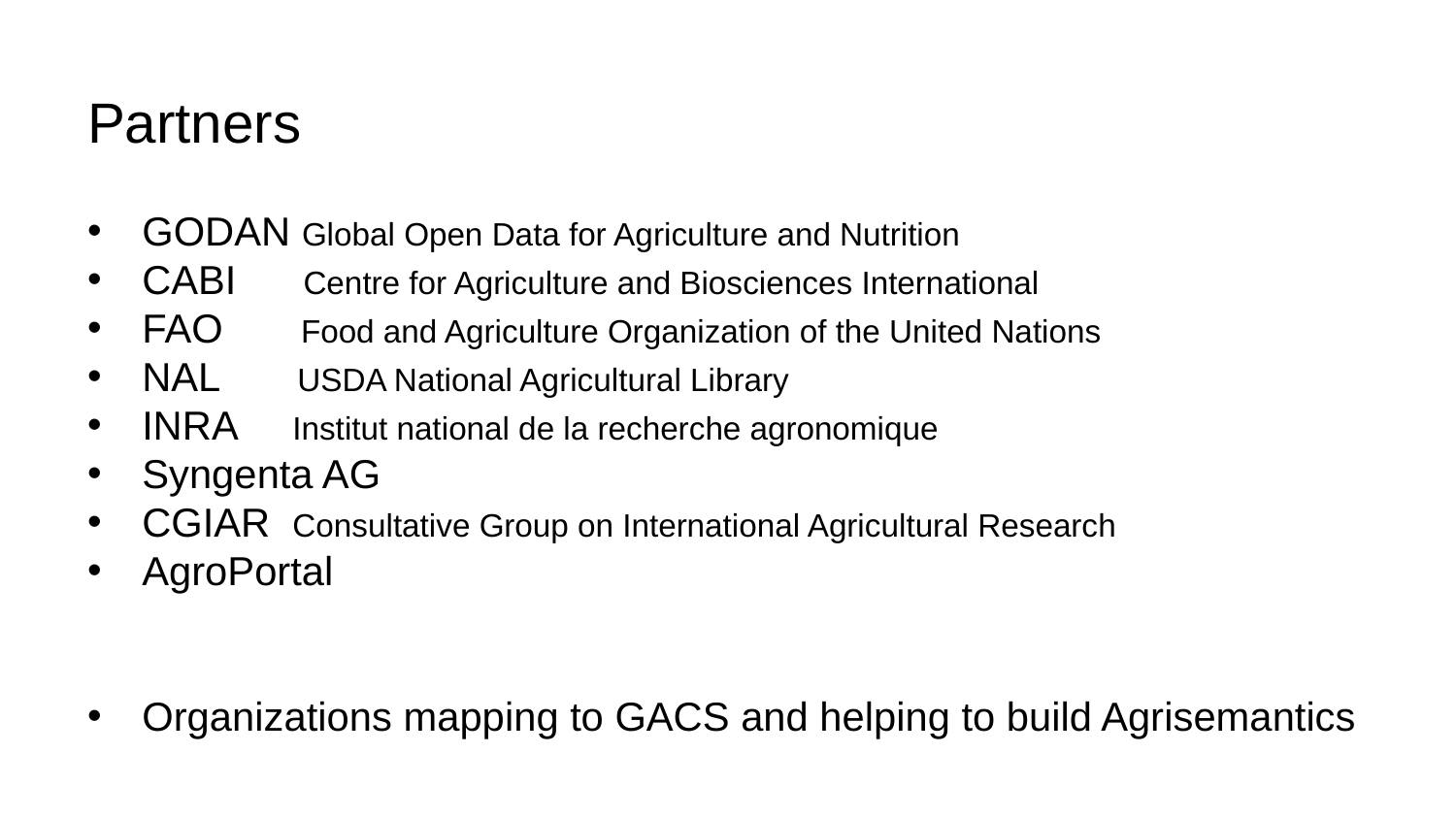

# Partners
GODAN Global Open Data for Agriculture and Nutrition
CABI      Centre for Agriculture and Biosciences International
FAO       Food and Agriculture Organization of the United Nations
NAL       USDA National Agricultural Library
INRA      Institut national de la recherche agronomique
Syngenta AG
CGIAR  Consultative Group on International Agricultural Research
AgroPortal

Organizations mapping to GACS and helping to build Agrisemantics